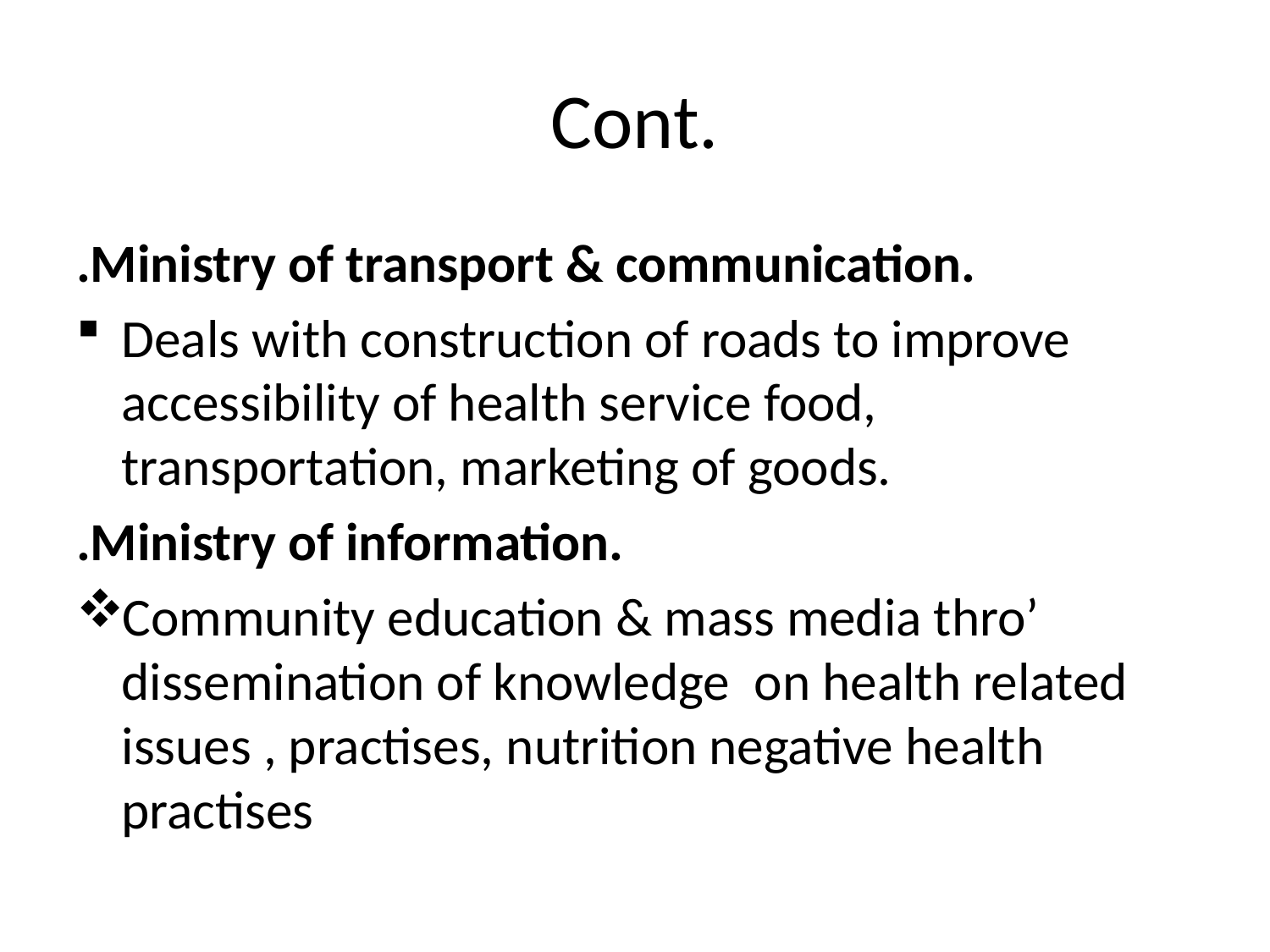

# Cont.
.Ministry of transport & communication.
Deals with construction of roads to improve accessibility of health service food, transportation, marketing of goods.
.Ministry of information.
Community education & mass media thro’ dissemination of knowledge  on health related issues , practises, nutrition negative health practises